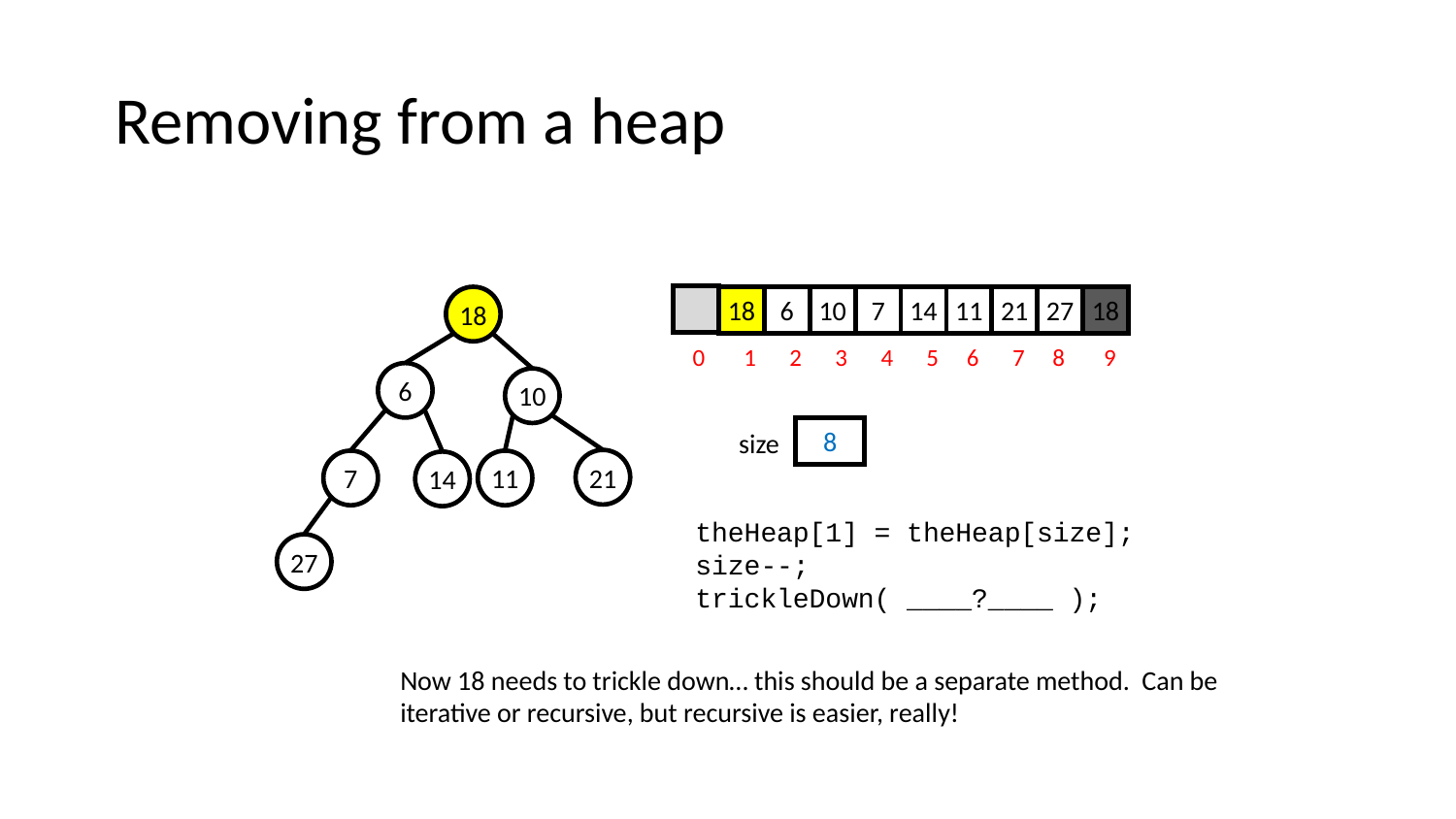

# Removing from a heap

6
18
27
7
14
11
21
18
10
18
0       1      2      3      4      5     6      7     8       9
6
10
8
size
21
7
11
14
theHeap[1] = theHeap[size];
size--;
trickleDown( ____?____ );
27
Now 18 needs to trickle down… this should be a separate method.  Can be iterative or recursive, but recursive is easier, really!